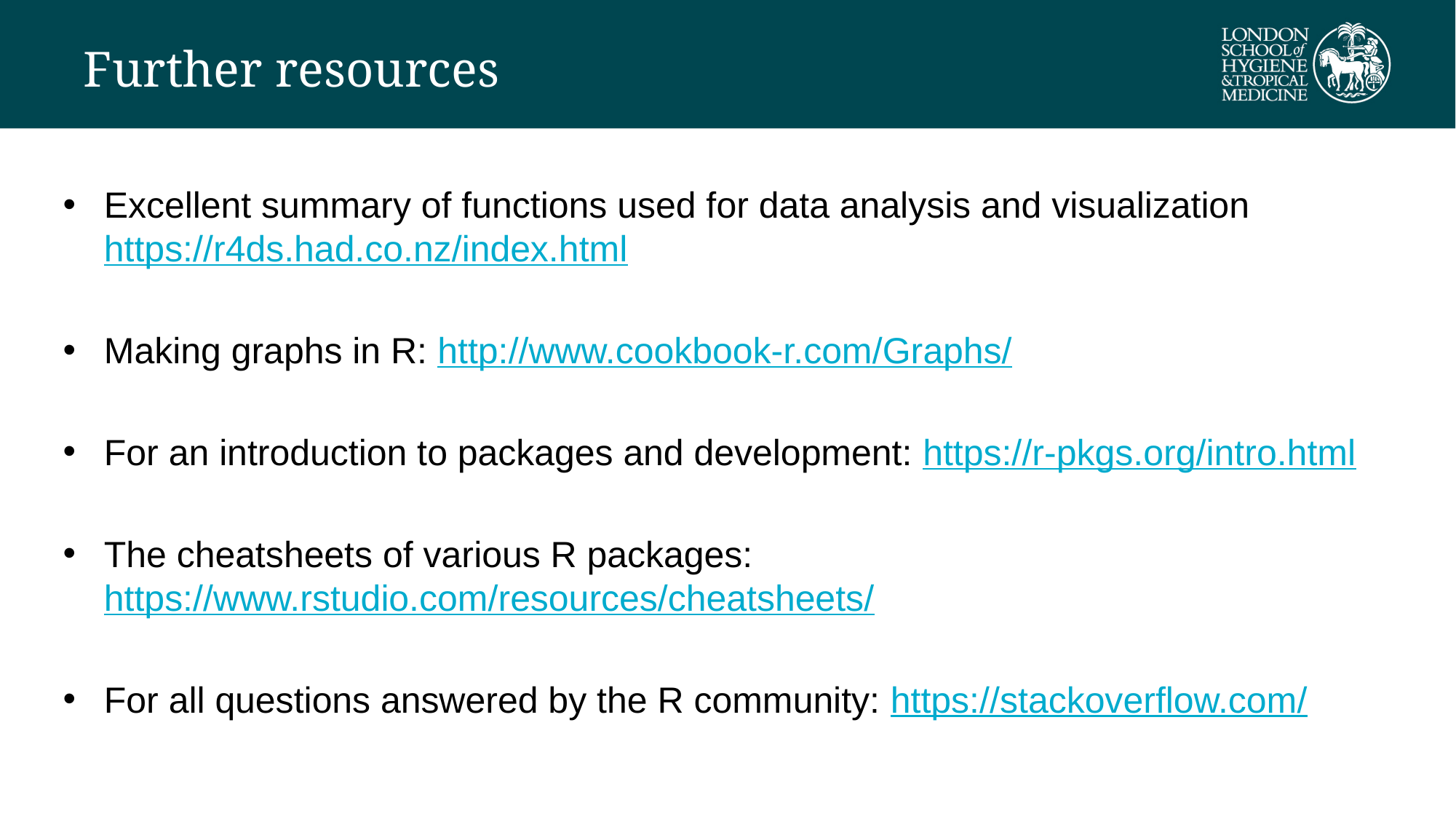

# Further resources
Excellent summary of functions used for data analysis and visualization https://r4ds.had.co.nz/index.html

Making graphs in R: http://www.cookbook-r.com/Graphs/

For an introduction to packages and development: https://r-pkgs.org/intro.html

The cheatsheets of various R packages: https://www.rstudio.com/resources/cheatsheets/

For all questions answered by the R community: https://stackoverflow.com/